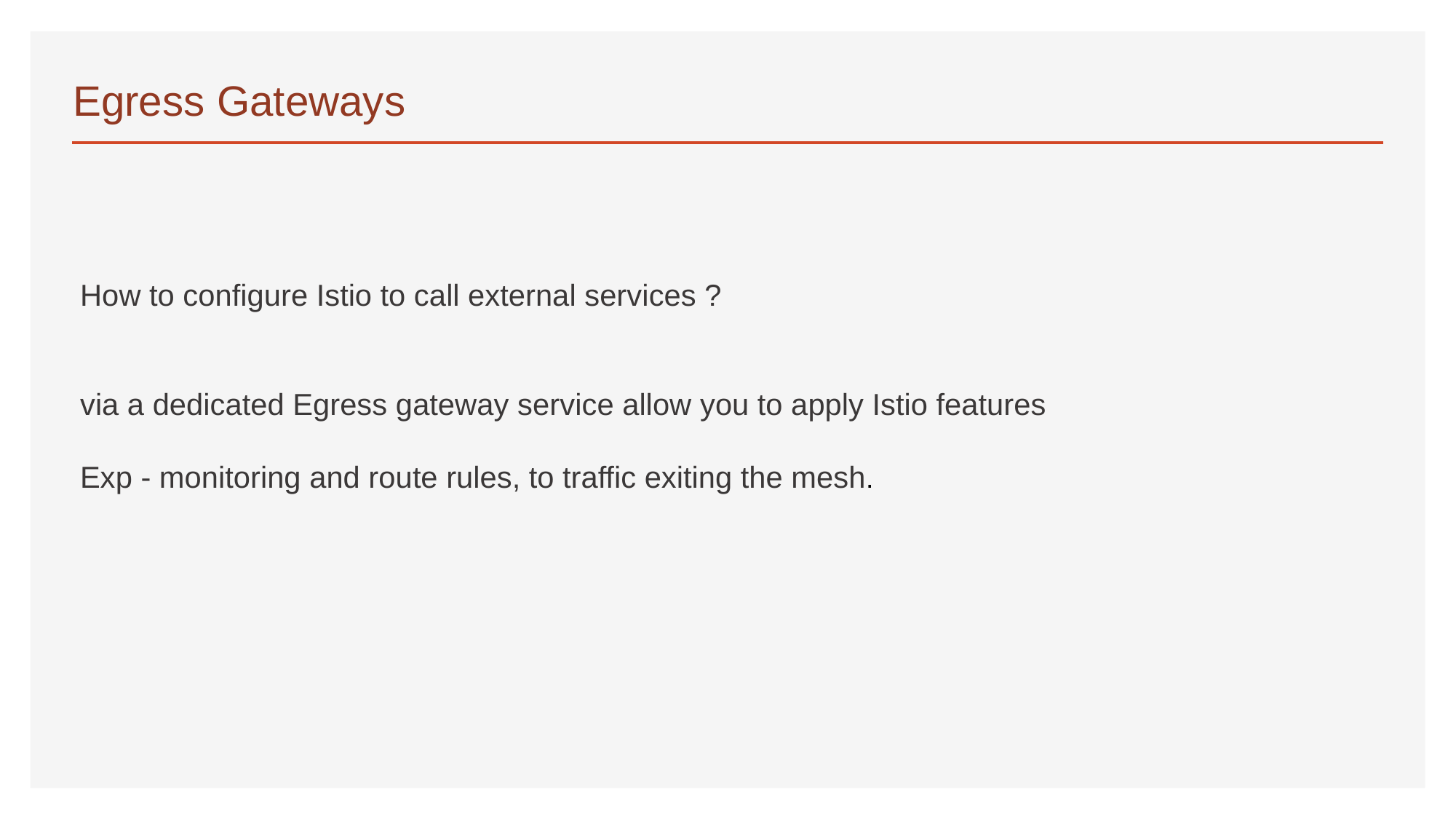

# Egress Gateways
How to configure Istio to call external services ?

via a dedicated Egress gateway service allow you to apply Istio features

Exp - monitoring and route rules, to traffic exiting the mesh.